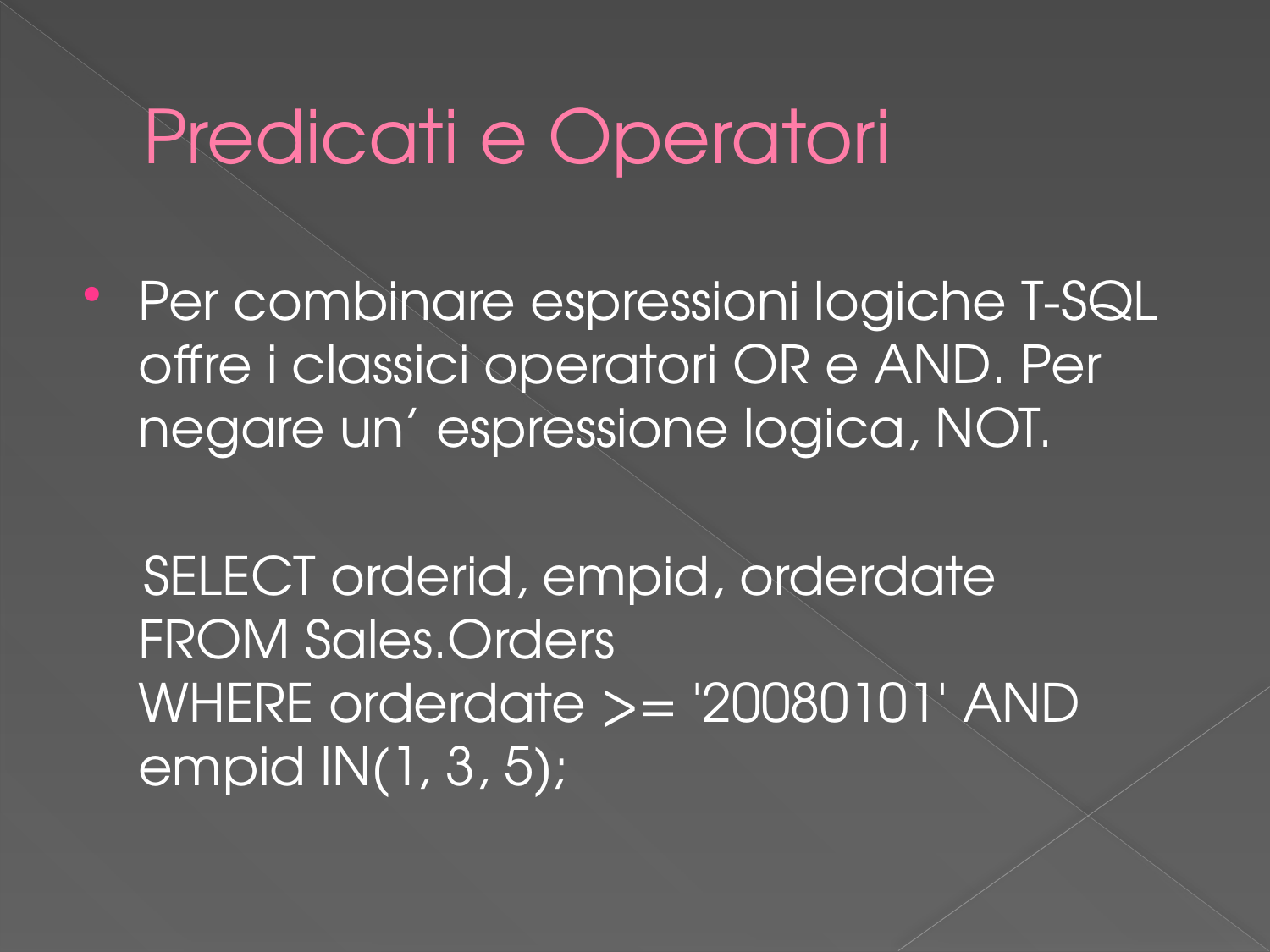

# Predicati e Operatori
Per combinare espressioni logiche T-SQL offre i classici operatori OR e AND. Per negare un’ espressione logica, NOT.

    SELECT orderid, empid, orderdate
FROM Sales.Orders
WHERE orderdate >= '20080101' AND empid IN(1, 3, 5);